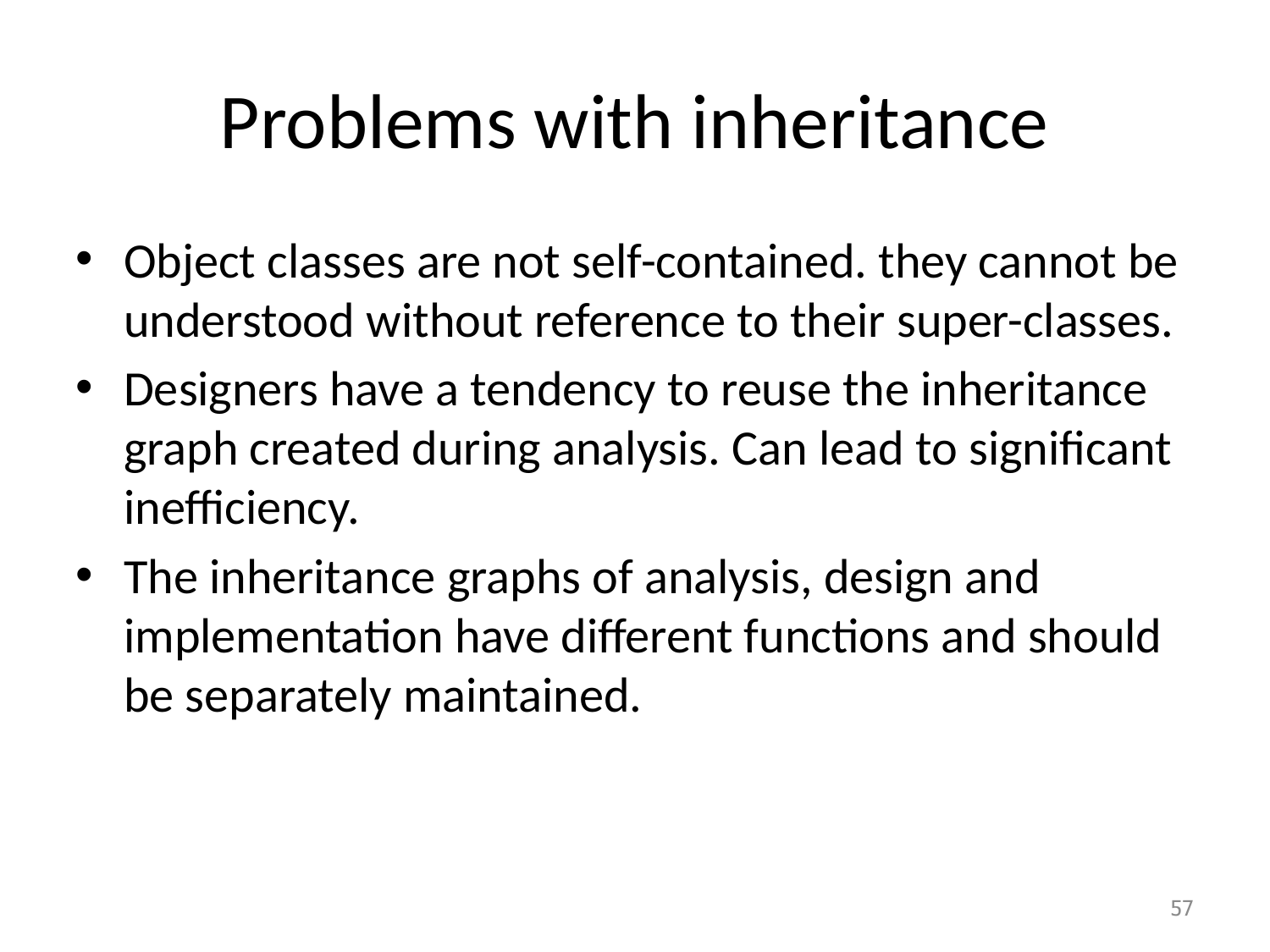

# Problems with inheritance
Object classes are not self-contained. they cannot be understood without reference to their super-classes.
Designers have a tendency to reuse the inheritance graph created during analysis. Can lead to significant inefficiency.
The inheritance graphs of analysis, design and implementation have different functions and should be separately maintained.
57